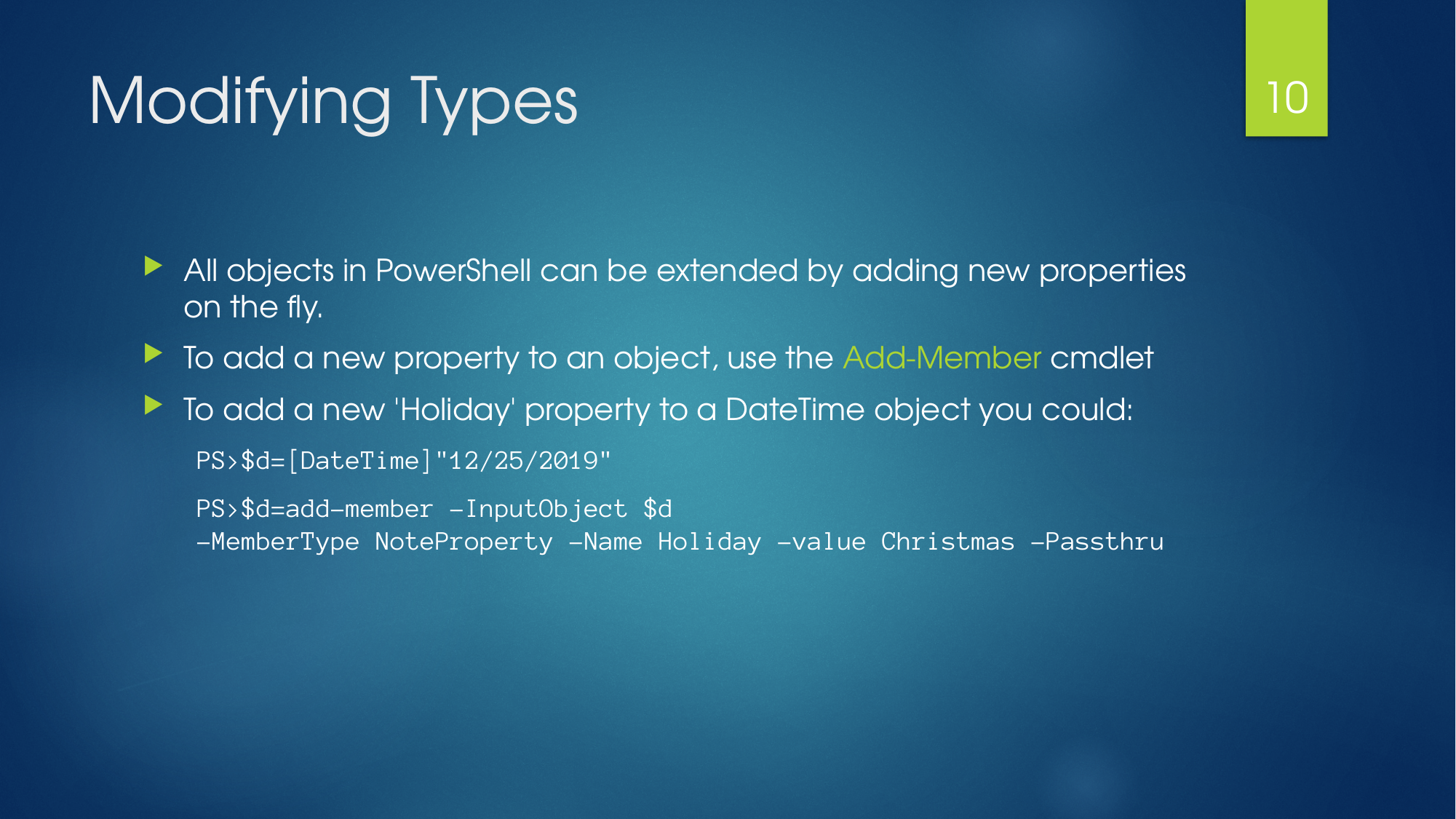

10
# Modifying Types
All objects in PowerShell can be extended by adding new properties on the fly.
To add a new property to an object, use the Add-Member cmdlet
To add a new 'Holiday' property to a DateTime object you could:
PS>$d=[DateTime]"12/25/2019"
PS>$d=add-member -InputObject $d
-MemberType NoteProperty -Name Holiday -value Christmas -Passthru